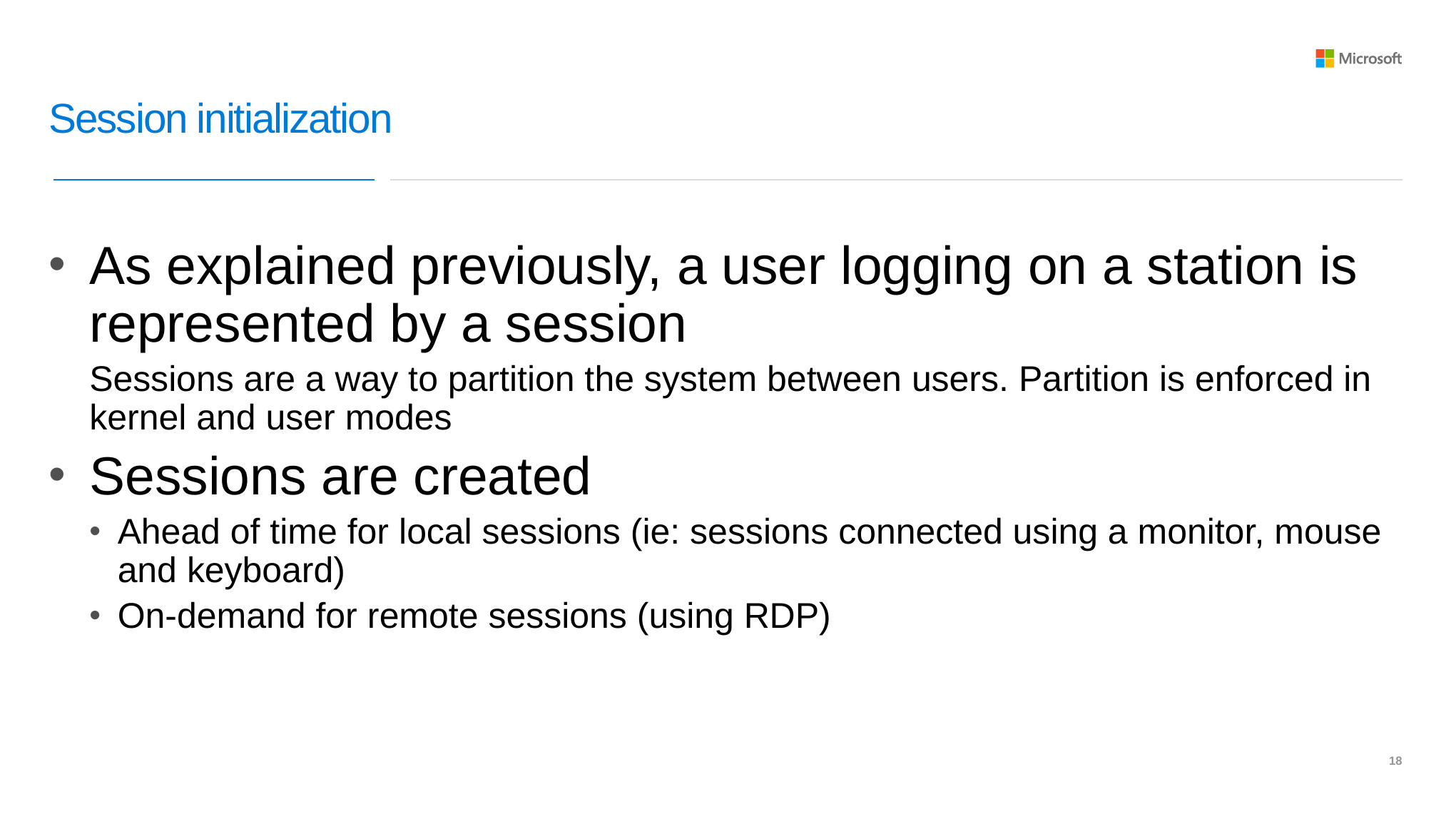

# Session initialization
As explained previously, a user logging on a station is represented by a session
Sessions are a way to partition the system between users. Partition is enforced in kernel and user modes
Sessions are created
Ahead of time for local sessions (ie: sessions connected using a monitor, mouse and keyboard)
On-demand for remote sessions (using RDP)
18